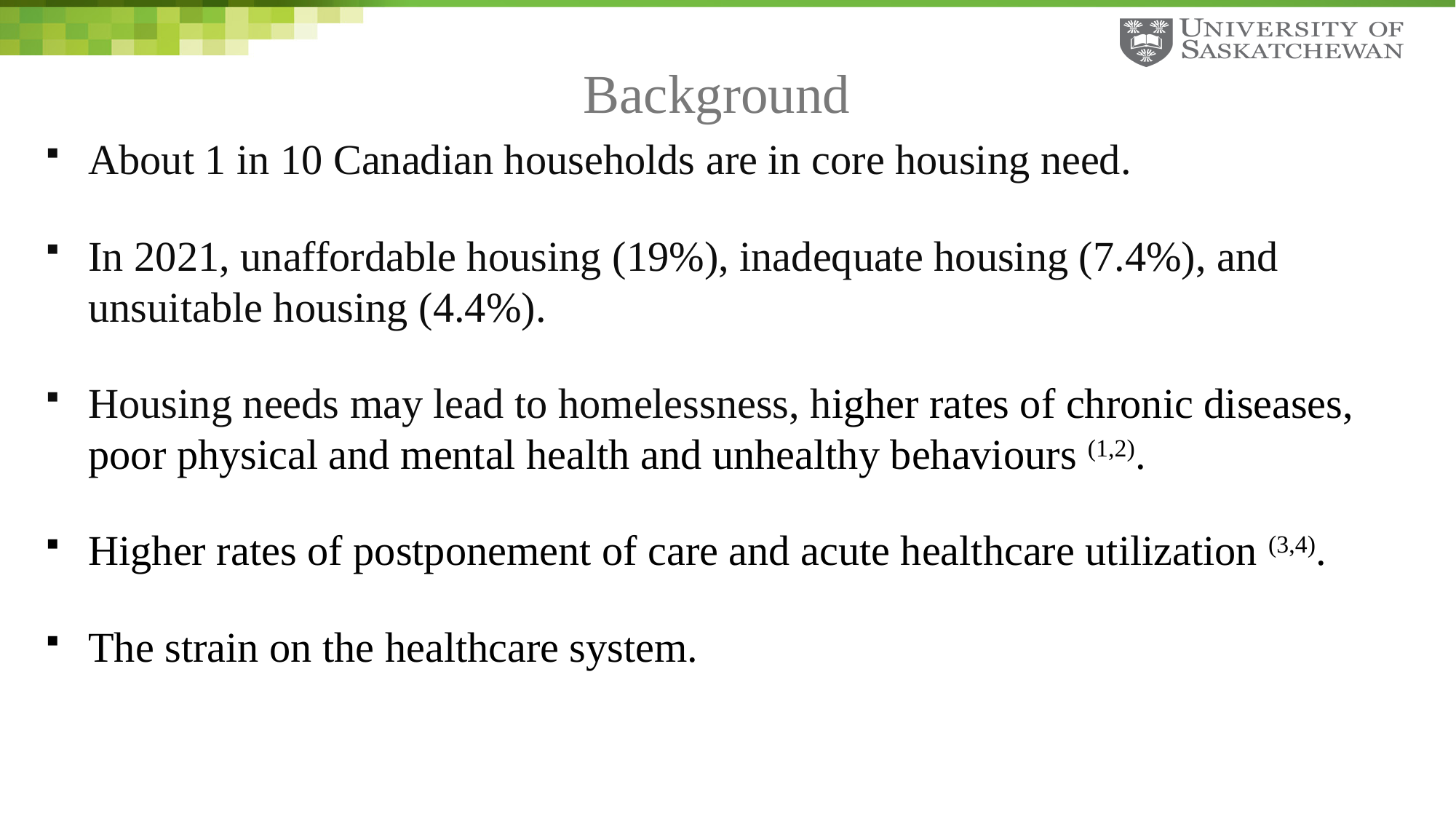

# Background
About 1 in 10 Canadian households are in core housing need.
In 2021, unaffordable housing (19%), inadequate housing (7.4%), and unsuitable housing (4.4%).
Housing needs may lead to homelessness, higher rates of chronic diseases, poor physical and mental health and unhealthy behaviours (1,2).
Higher rates of postponement of care and acute healthcare utilization (3,4).
The strain on the healthcare system.